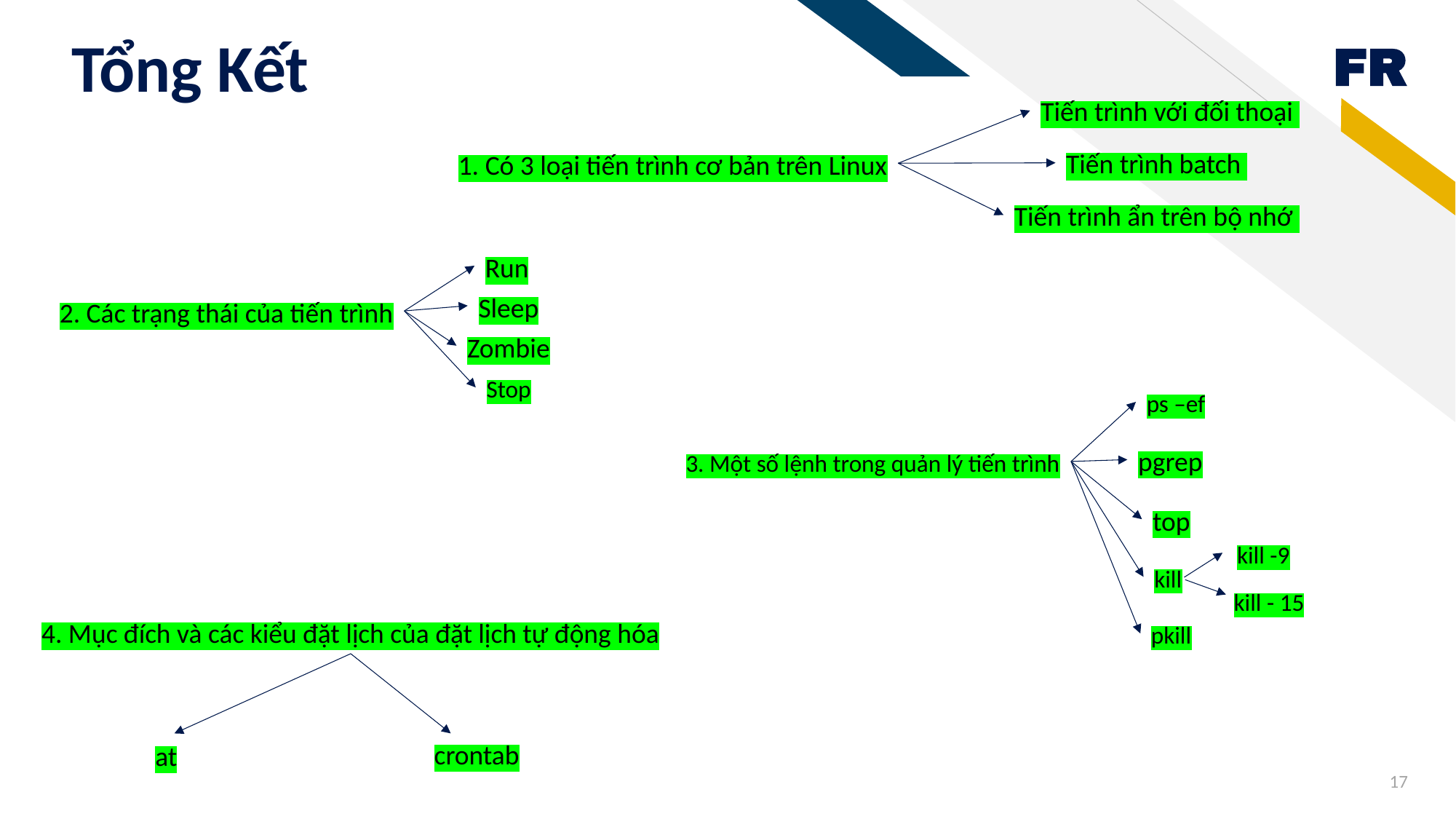

# Tổng Kết
Tiến trình với đối thoại
1. Có 3 loại tiến trình cơ bản trên Linux
Tiến trình batch
Tiến trình ẩn trên bộ nhớ
Run
Sleep
2. Các trạng thái của tiến trình
Zombie
Stop
ps –ef
pgrep
3. Một số lệnh trong quản lý tiến trình
top
kill -9
kill
kill - 15
4. Mục đích và các kiểu đặt lịch của đặt lịch tự động hóa
pkill
crontab
at
17